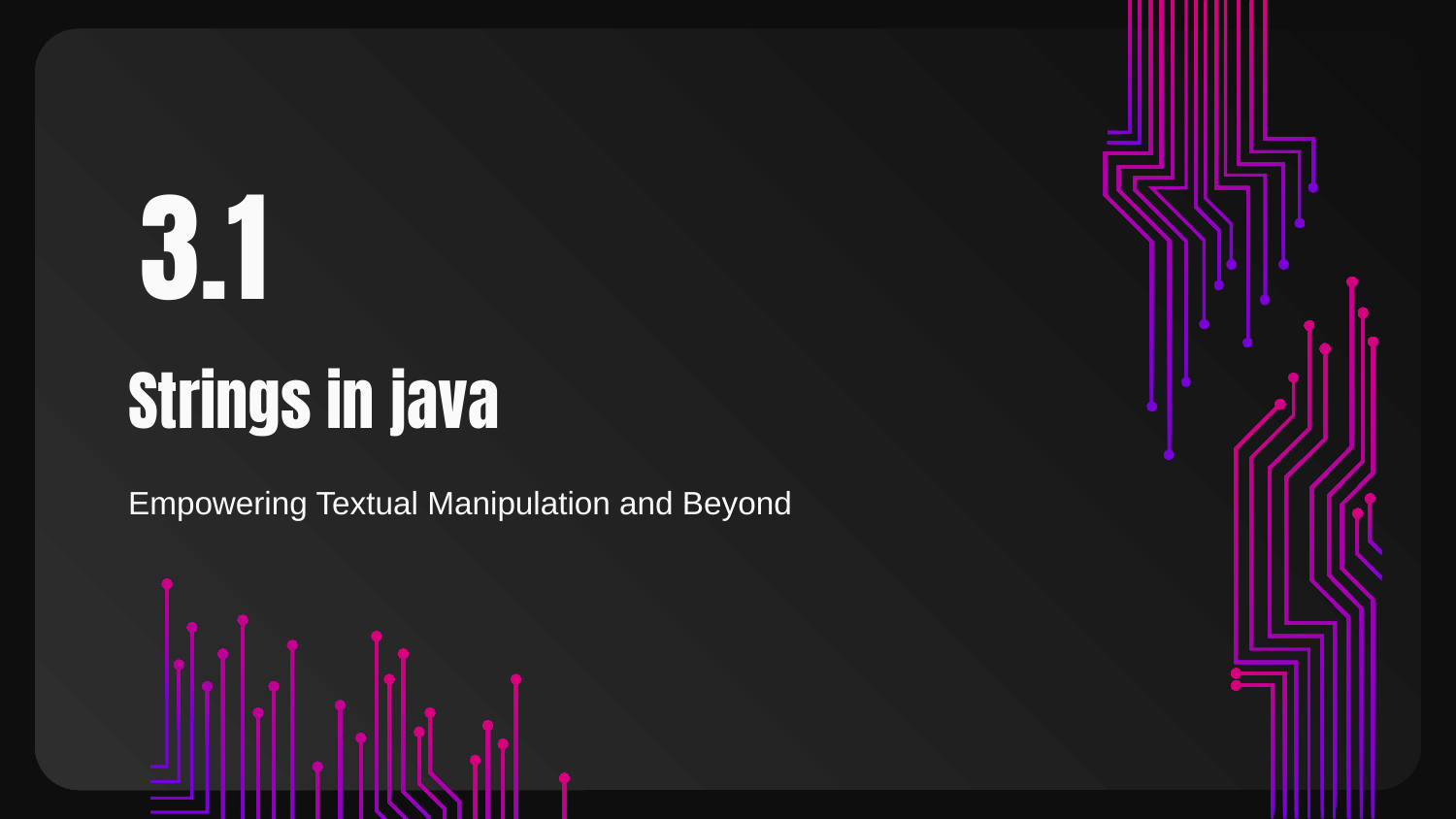

3.1
# Strings in java
Empowering Textual Manipulation and Beyond